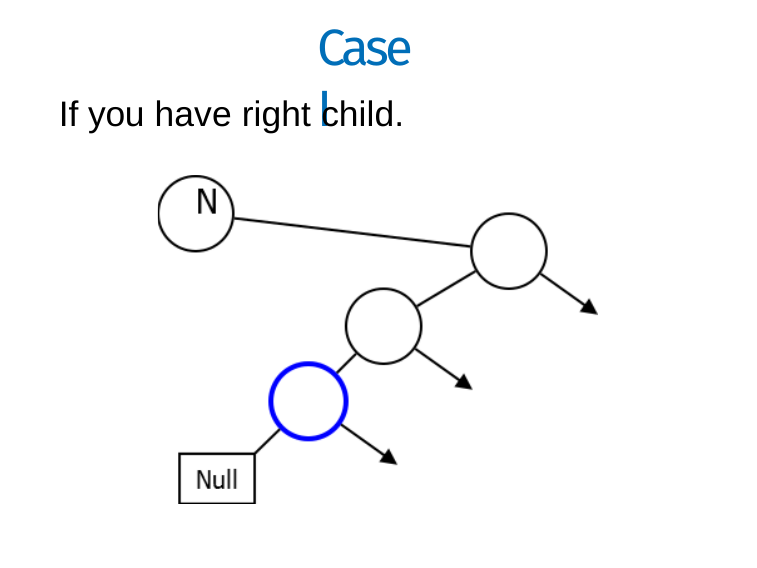

Case I
If you have right child.